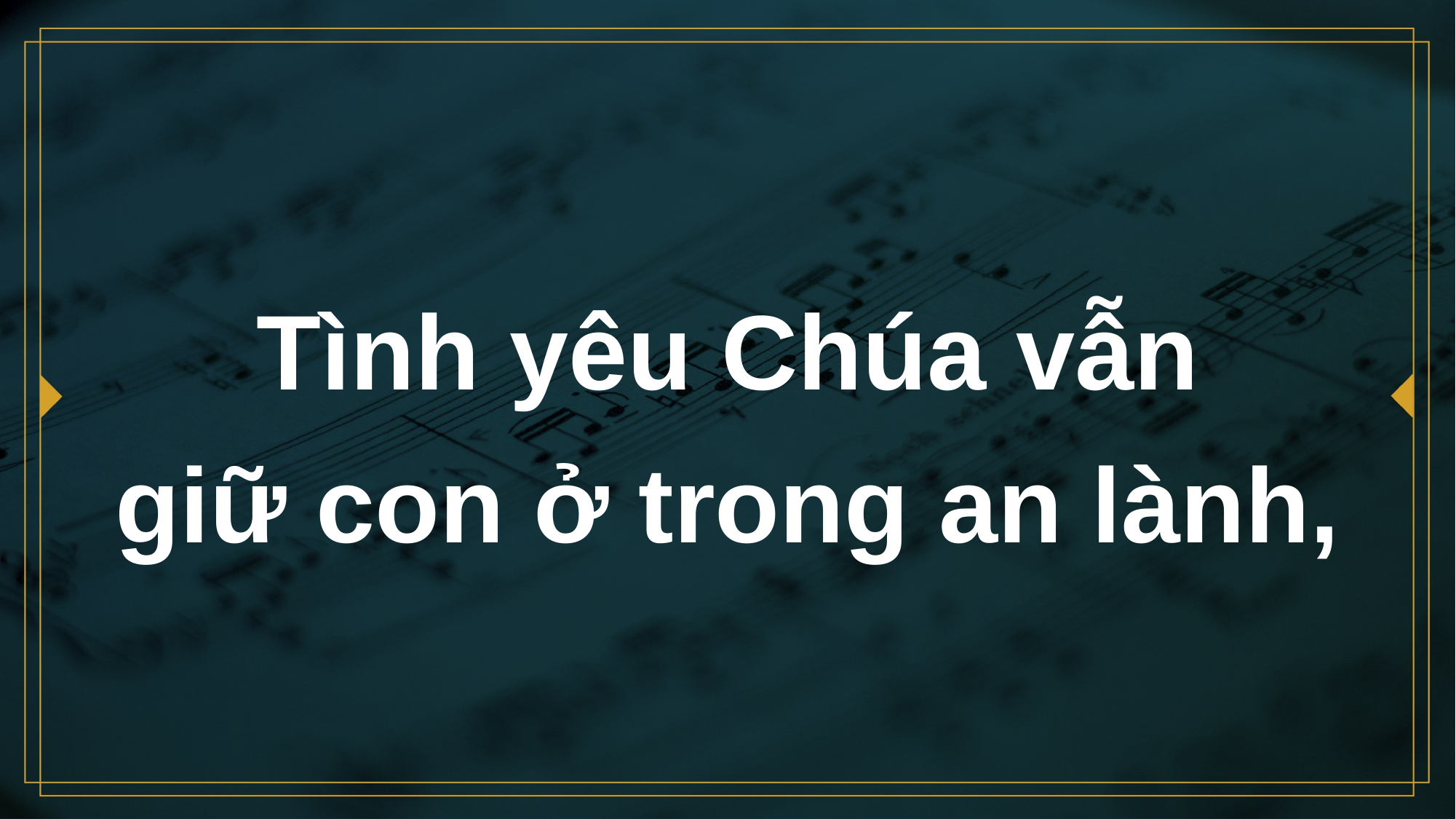

# Tình yêu Chúa vẫn giữ con ở trong an lành,